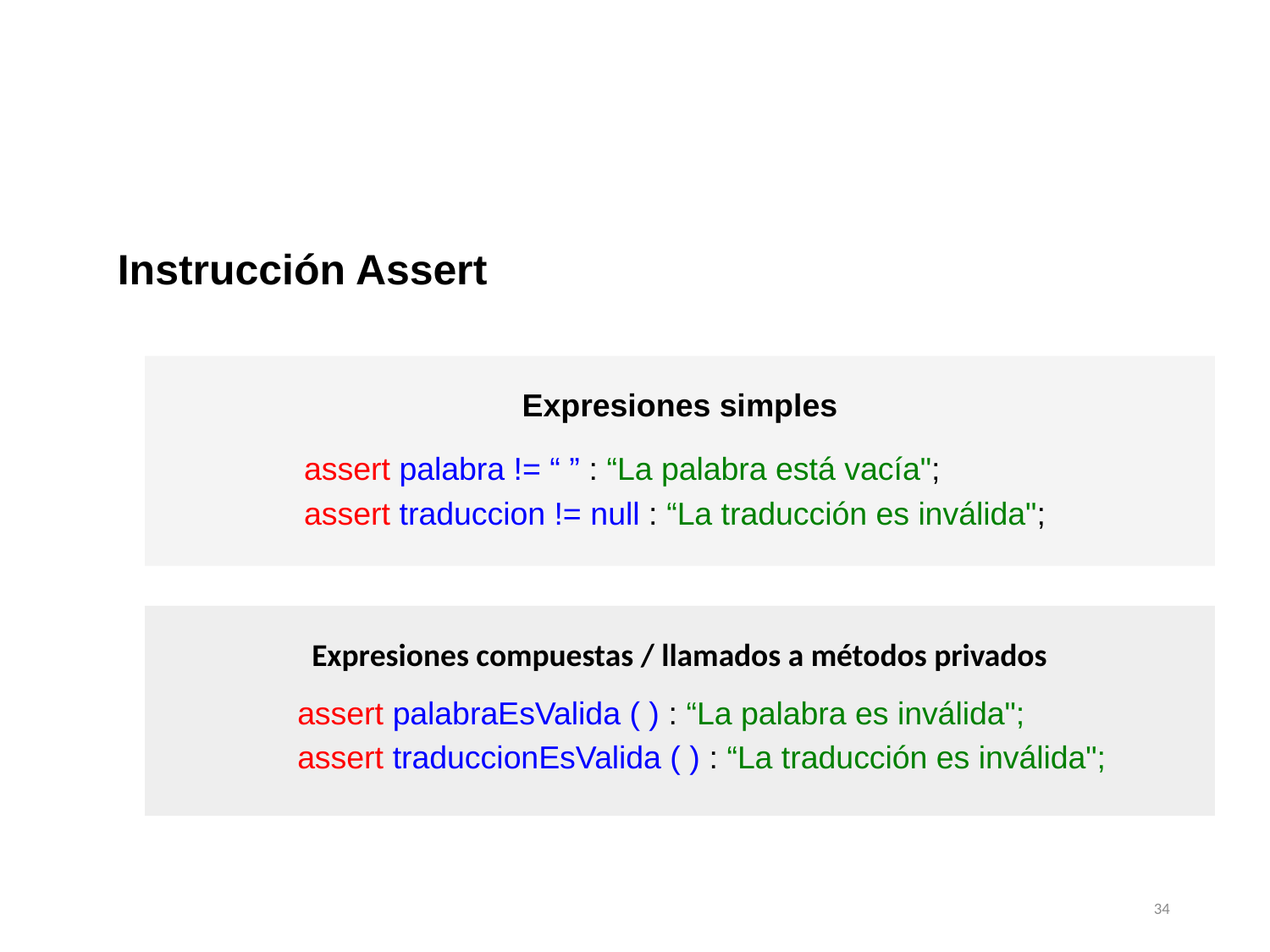

Instrucción Assert
Expresiones simples

assert palabra != “ ” : “La palabra está vacía";
assert traduccion != null : “La traducción es inválida";

Expresiones compuestas / llamados a métodos privados

assert palabraEsValida ( ) : “La palabra es inválida";
assert traduccionEsValida ( ) : “La traducción es inválida";

34